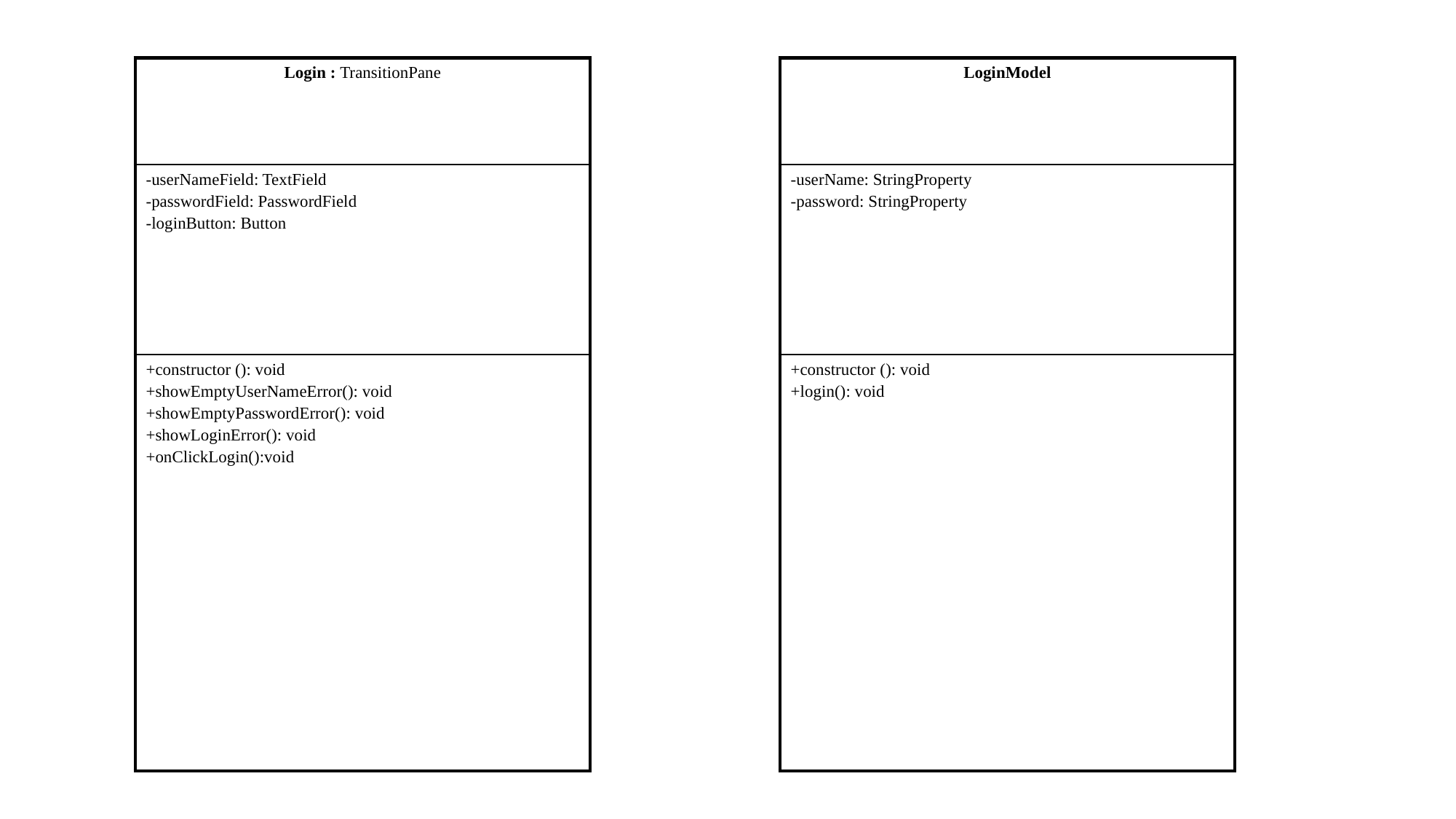

| Login : TransitionPane |
| --- |
| -userNameField: TextField -passwordField: PasswordField -loginButton: Button |
| +constructor (): void +showEmptyUserNameError(): void +showEmptyPasswordError(): void +showLoginError(): void +onClickLogin():void |
| LoginModel |
| --- |
| -userName: StringProperty -password: StringProperty |
| +constructor (): void +login(): void |